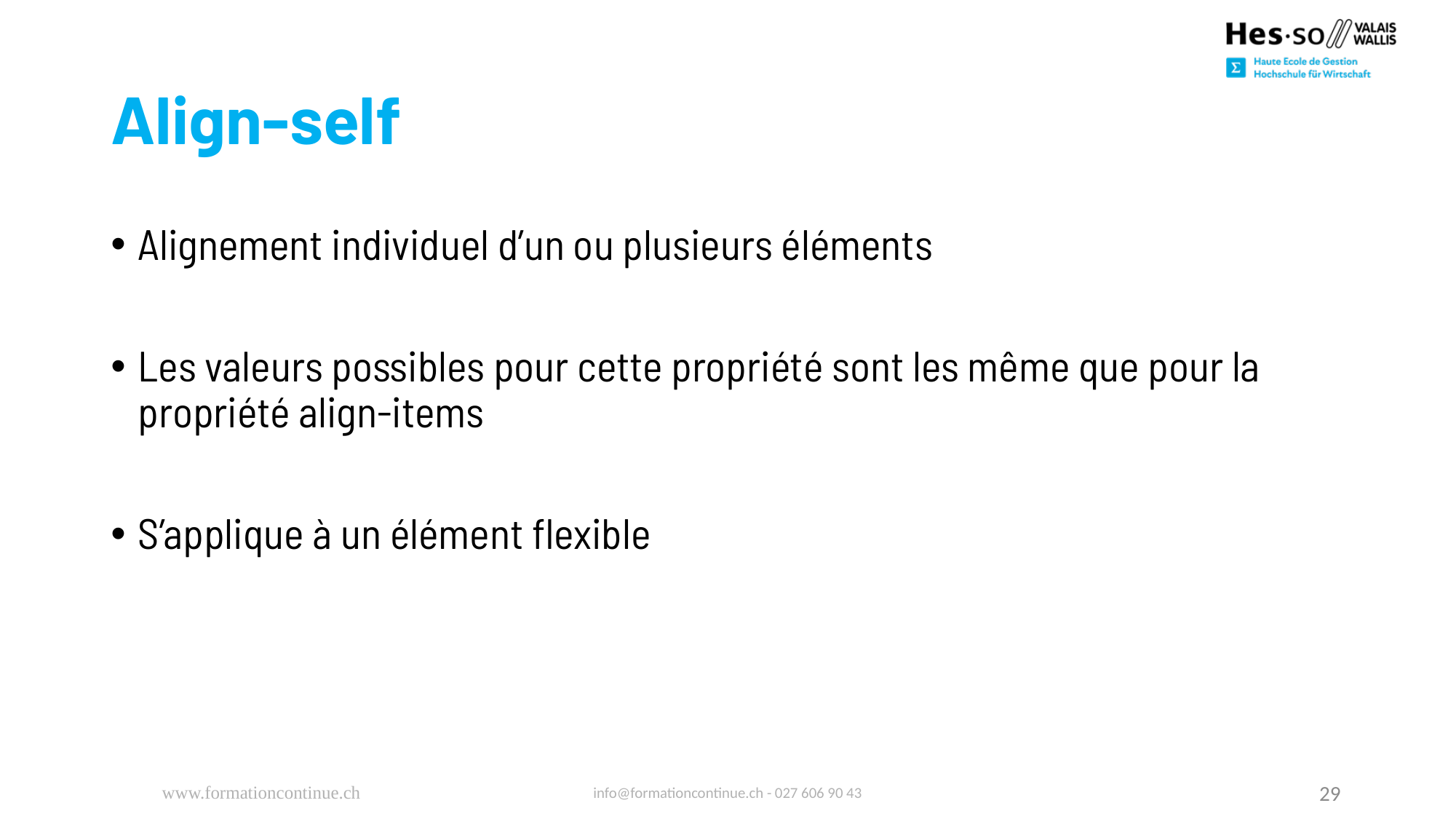

# Align-self
Alignement individuel d’un ou plusieurs éléments

Les valeurs possibles pour cette propriété sont les même que pour la propriété align-items

S’applique à un élément flexible
www.formationcontinue.ch
info@formationcontinue.ch - 027 606 90 43
29